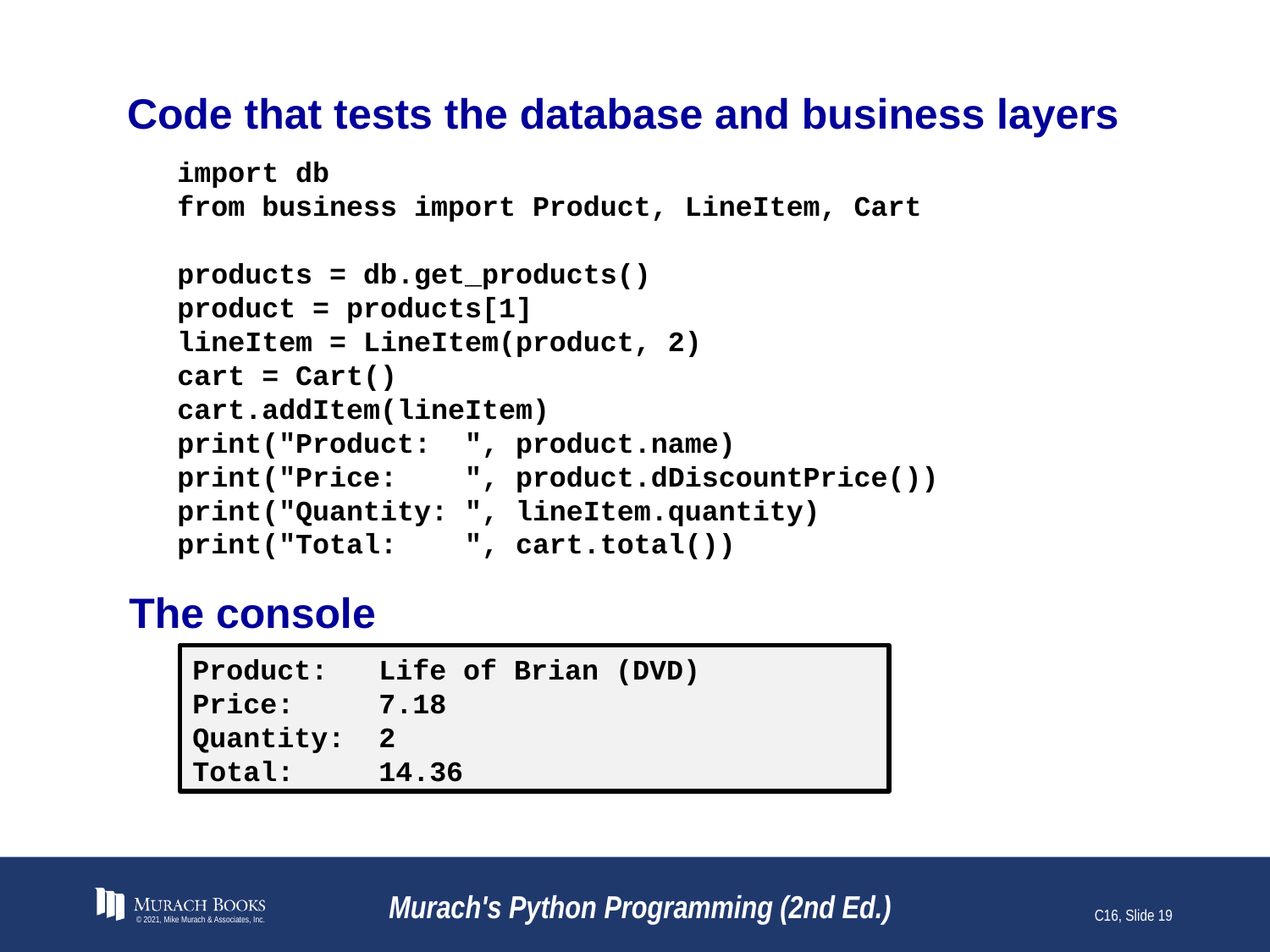

# Code that tests the database and business layers
import db
from business import Product, LineItem, Cart

products = db.get_products()
product = products[1]
lineItem = LineItem(product, 2)
cart = Cart()
cart.addItem(lineItem)
print("Product:  ", product.name)
print("Price:    ", product.dDiscountPrice())
print("Quantity: ", lineItem.quantity)
print("Total:    ", cart.total())
The console

Product:   Life of Brian (DVD)
Price:     7.18
Quantity:  2
Total:     14.36

© 2021, Mike Murach & Associates, Inc.
Murach's Python Programming (2nd Ed.)

C16, Slide 19